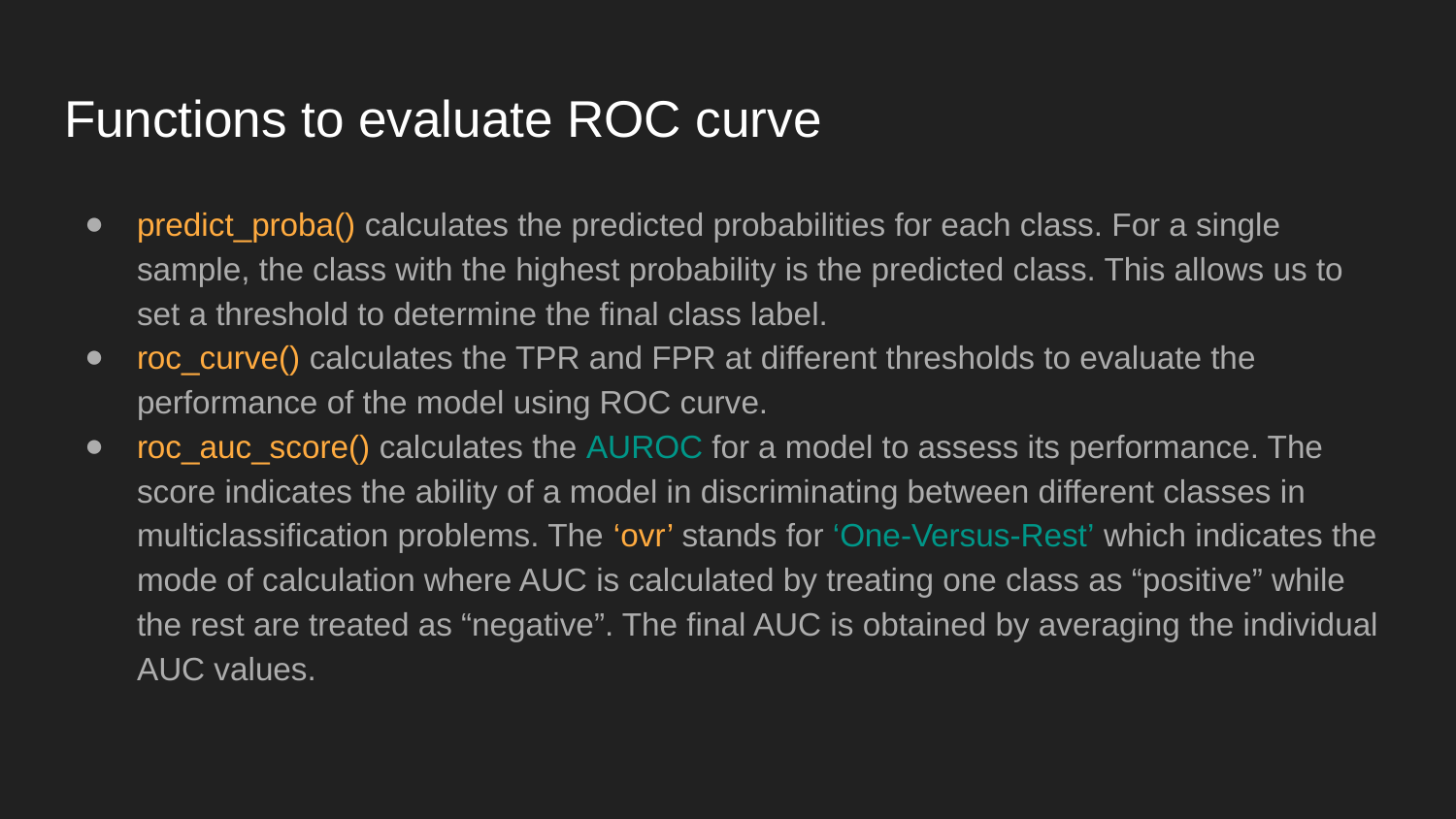

# Functions to evaluate ROC curve
predict_proba() calculates the predicted probabilities for each class. For a single sample, the class with the highest probability is the predicted class. This allows us to set a threshold to determine the final class label.
roc_curve() calculates the TPR and FPR at different thresholds to evaluate the performance of the model using ROC curve.
roc_auc_score() calculates the AUROC for a model to assess its performance. The score indicates the ability of a model in discriminating between different classes in multiclassification problems. The ‘ovr’ stands for ‘One-Versus-Rest’ which indicates the mode of calculation where AUC is calculated by treating one class as “positive” while the rest are treated as “negative”. The final AUC is obtained by averaging the individual AUC values.